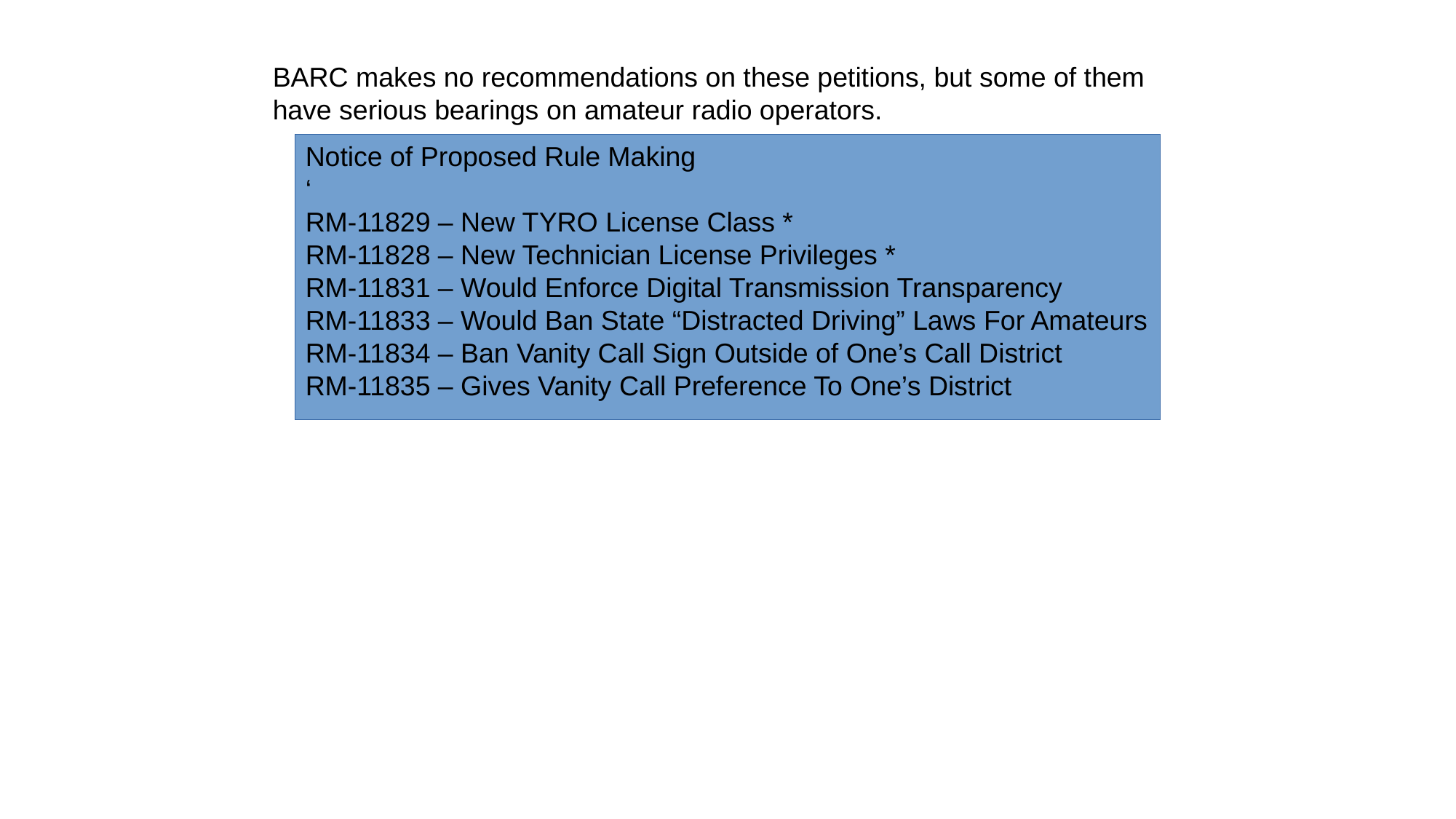

BARC makes no recommendations on these petitions, but some of them have serious bearings on amateur radio operators.
Notice of Proposed Rule Making
‘
RM-11829 – New TYRO License Class *
RM-11828 – New Technician License Privileges *
RM-11831 – Would Enforce Digital Transmission Transparency
RM-11833 – Would Ban State “Distracted Driving” Laws For Amateurs
RM-11834 – Ban Vanity Call Sign Outside of One’s Call District
RM-11835 – Gives Vanity Call Preference To One’s District